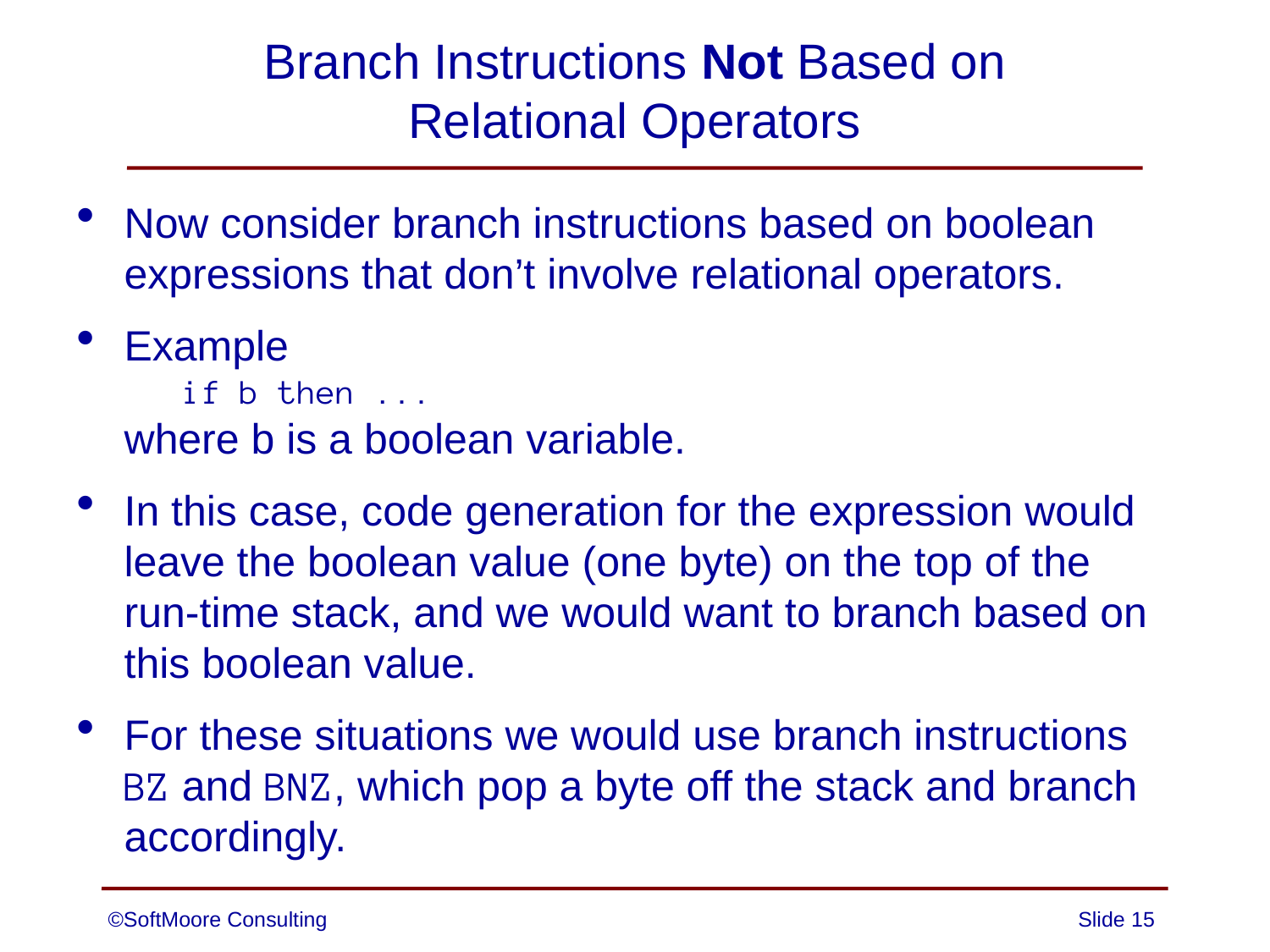

# Branch Instructions Not Based on Relational Operators
Now consider branch instructions based on boolean expressions that don’t involve relational operators.
Example
   if b then ...
where b is a boolean variable.
In this case, code generation for the expression would leave the boolean value (one byte) on the top of the
run-time stack, and we would want to branch based on this boolean value.
For these situations we would use branch instructions
BZ and BNZ, which pop a byte off the stack and branch accordingly.

©SoftMoore Consulting
Slide 15